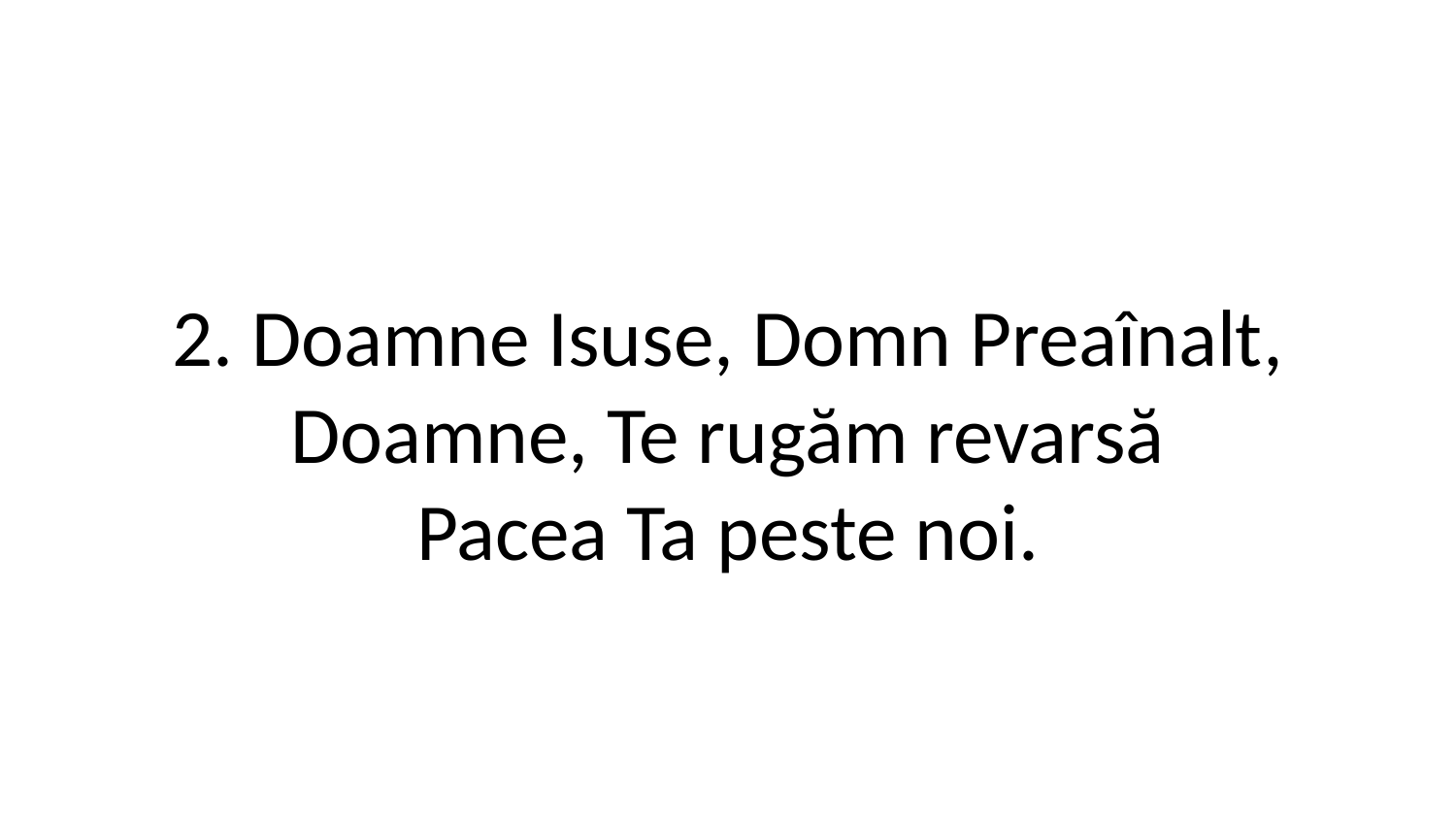

2. Doamne Isuse, Domn Preaînalt,
Doamne, Te rugăm revarsă
Pacea Ta peste noi.